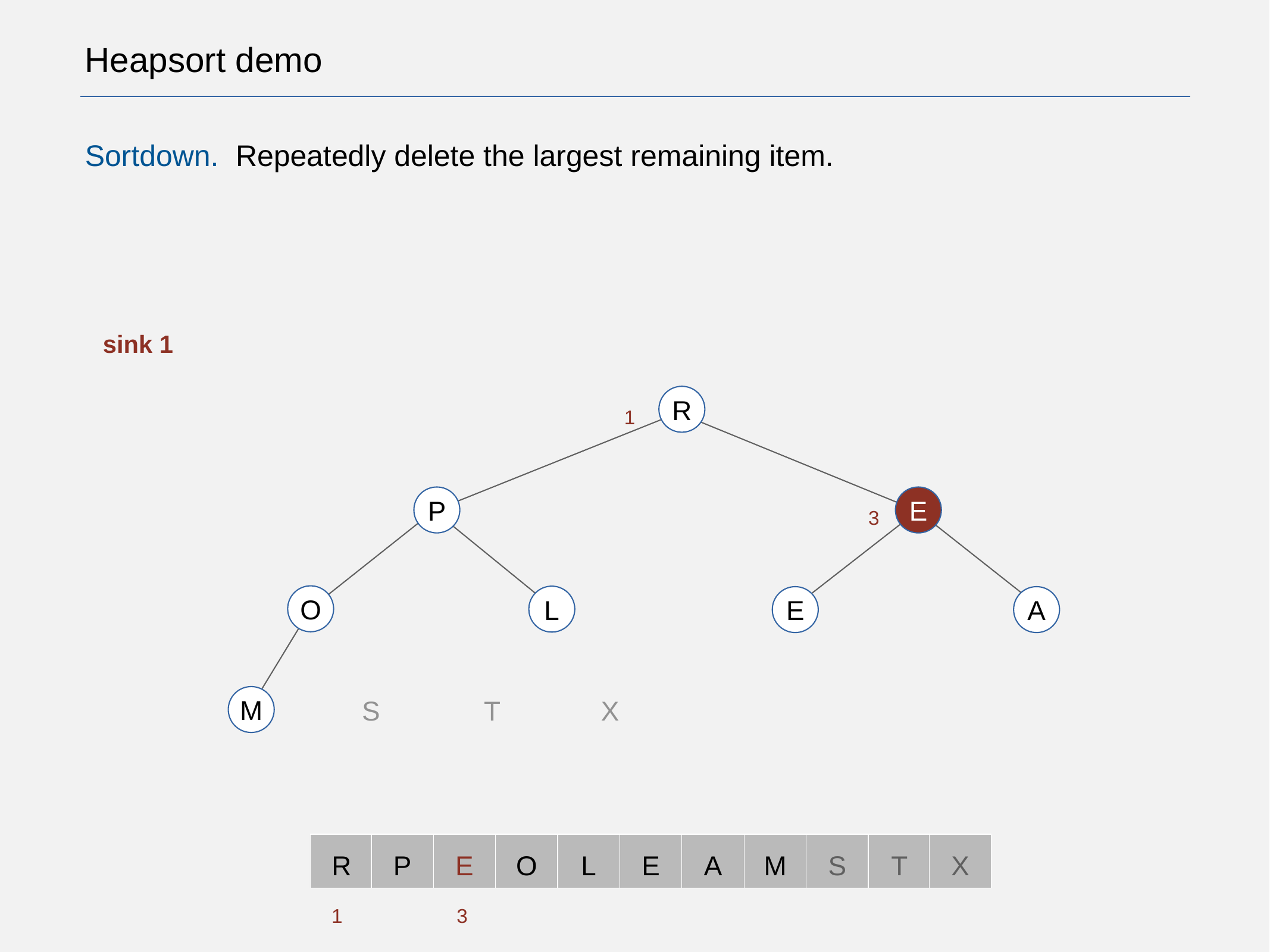

# Heapsort demo
Sortdown.  Repeatedly delete the largest remaining item.
sink 1
R
1

P
E
3

O
L
E
A

M
S
T
X
R
P
E
O
L
E
A
M
S
T
X
1
3